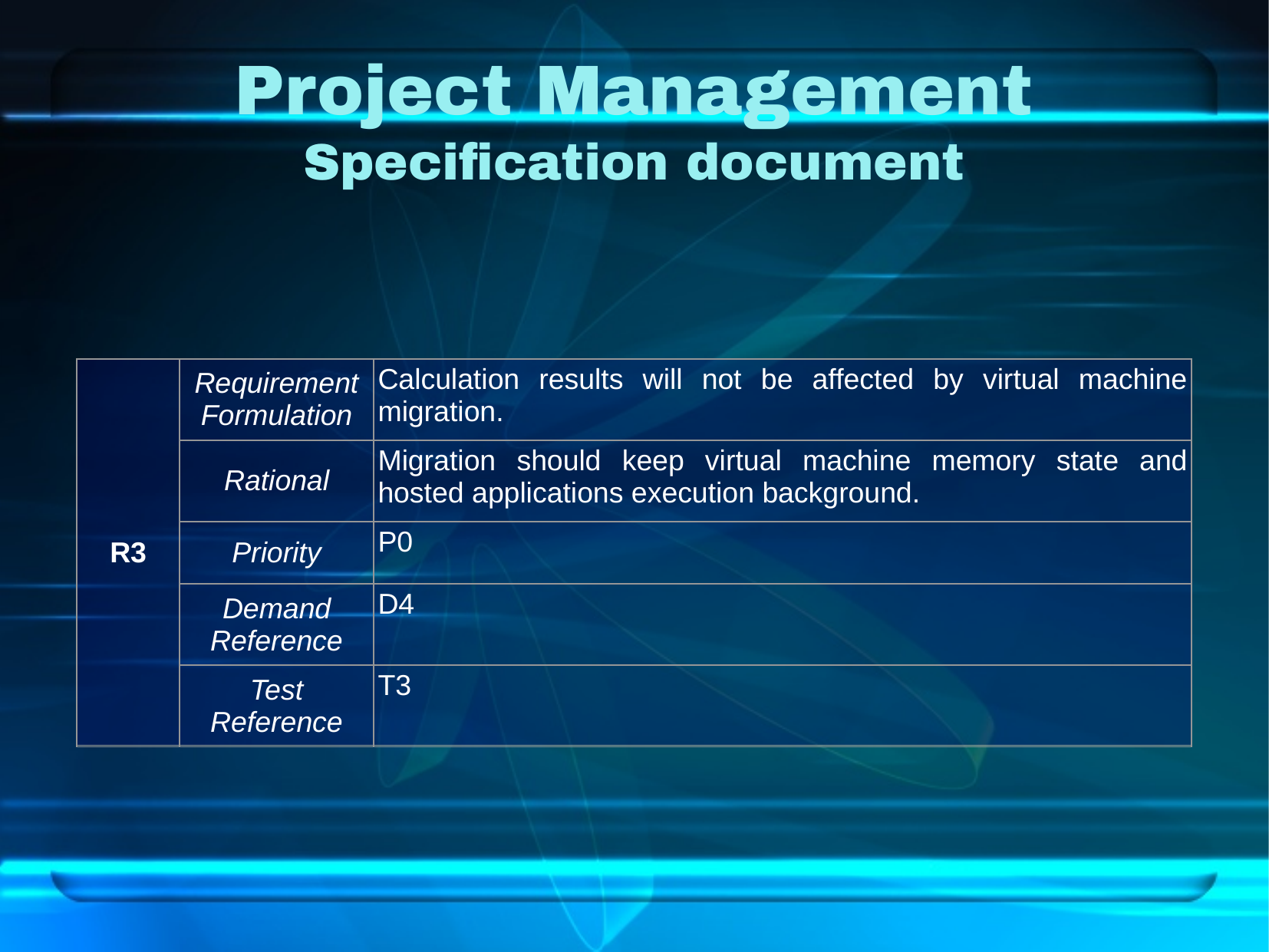

# Project Management Specification document

| R3 | Requirement Formulation | Calculation results will not be affected by virtual machine migration. |
| --- | --- | --- |
|  | Rational | Migration should keep virtual machine memory state and hosted applications execution background. |
|  | Priority | P0 |
|  | Demand Reference | D4 |
|  | Test Reference | T3 |